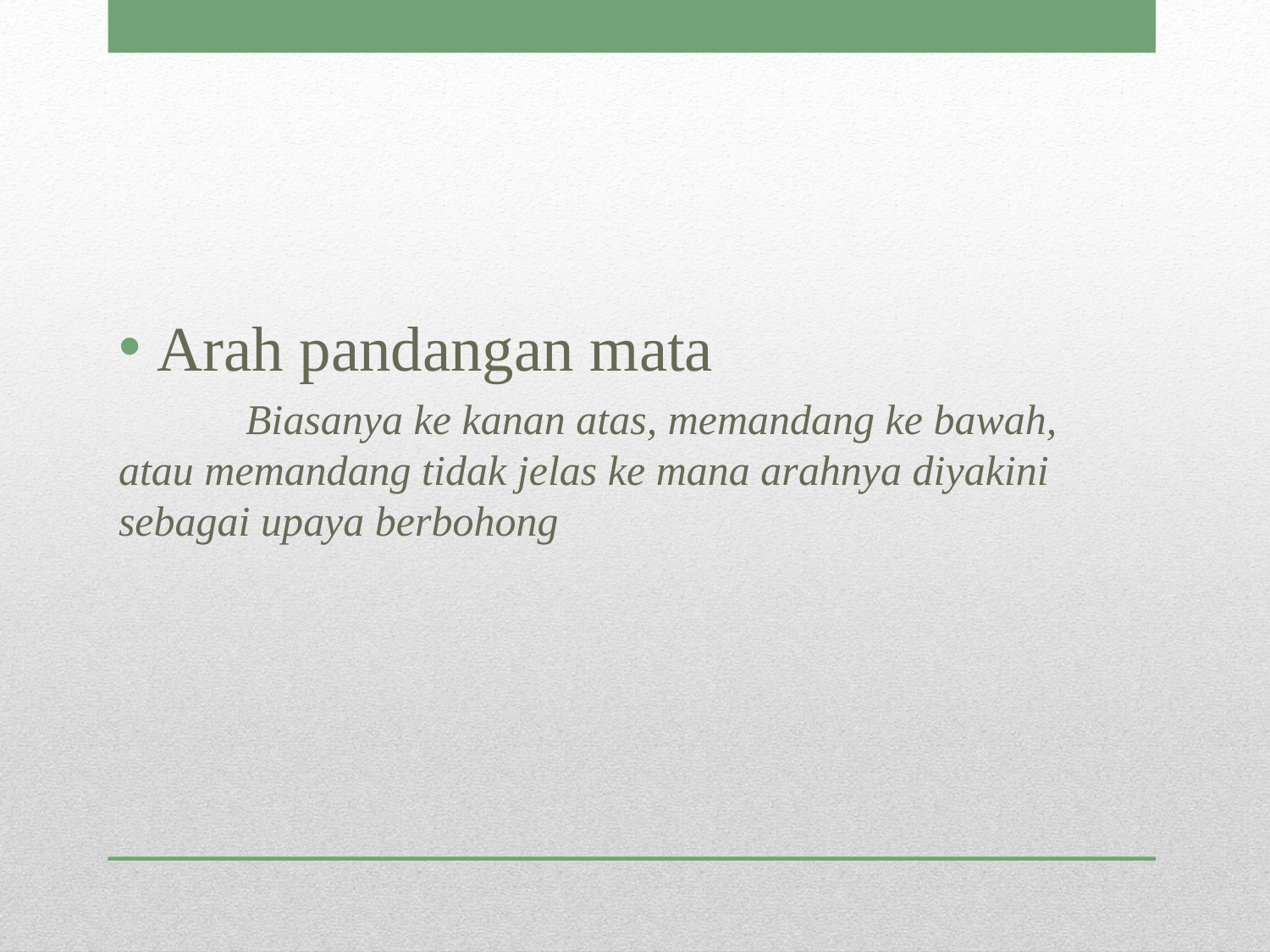

Arah pandangan mata
	Biasanya ke kanan atas, memandang ke bawah, atau memandang tidak jelas ke mana arahnya diyakini sebagai upaya berbohong
#